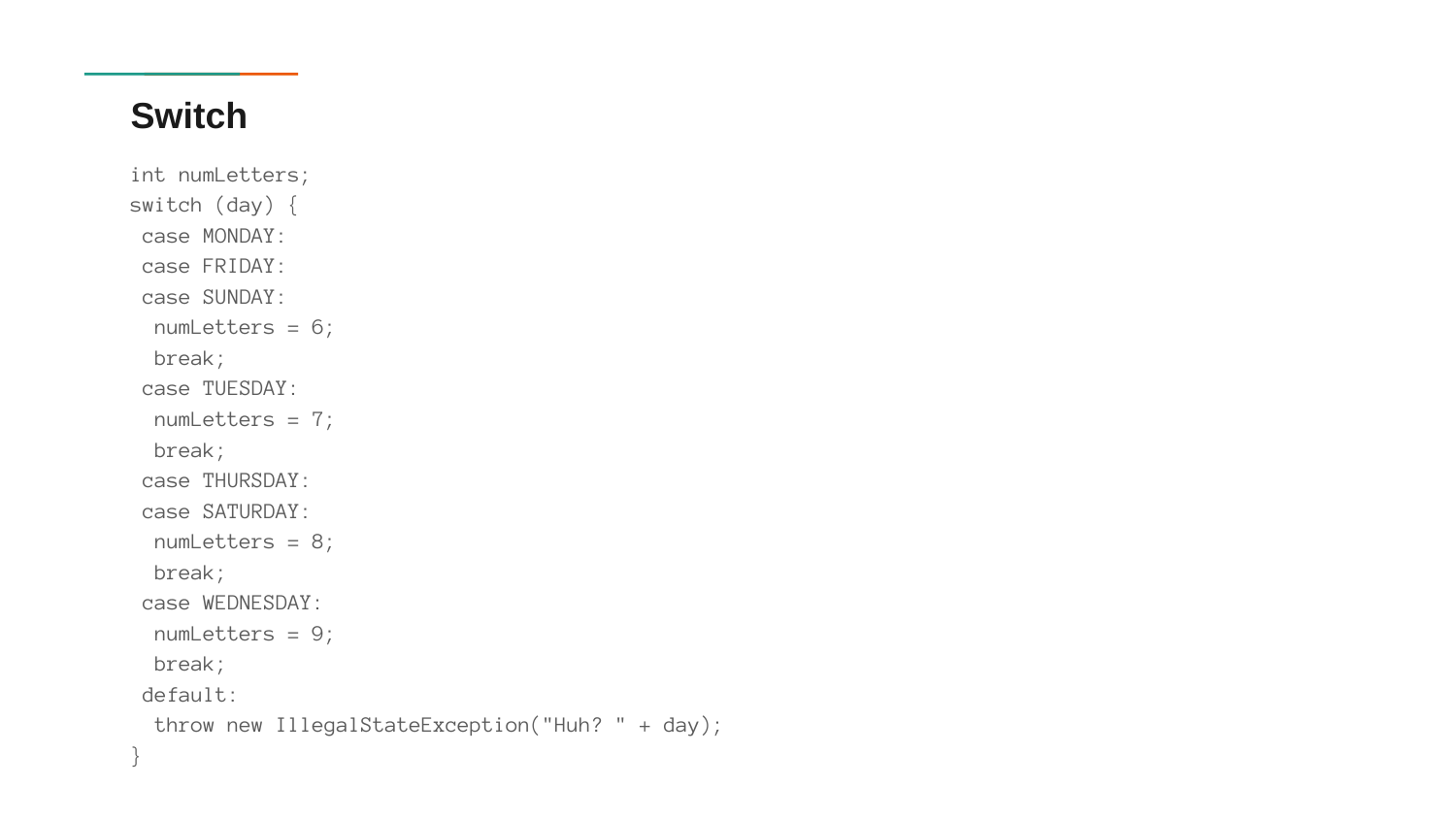

# Switch
int numLetters;
switch (day) {
 case MONDAY:
 case FRIDAY:
 case SUNDAY:
  numLetters = 6;
  break;
 case TUESDAY:
  numLetters = 7;
  break;
 case THURSDAY:
 case SATURDAY:
  numLetters = 8;
  break;
 case WEDNESDAY:
  numLetters = 9;
  break;
 default:
  throw new IllegalStateException("Huh? " + day);
}